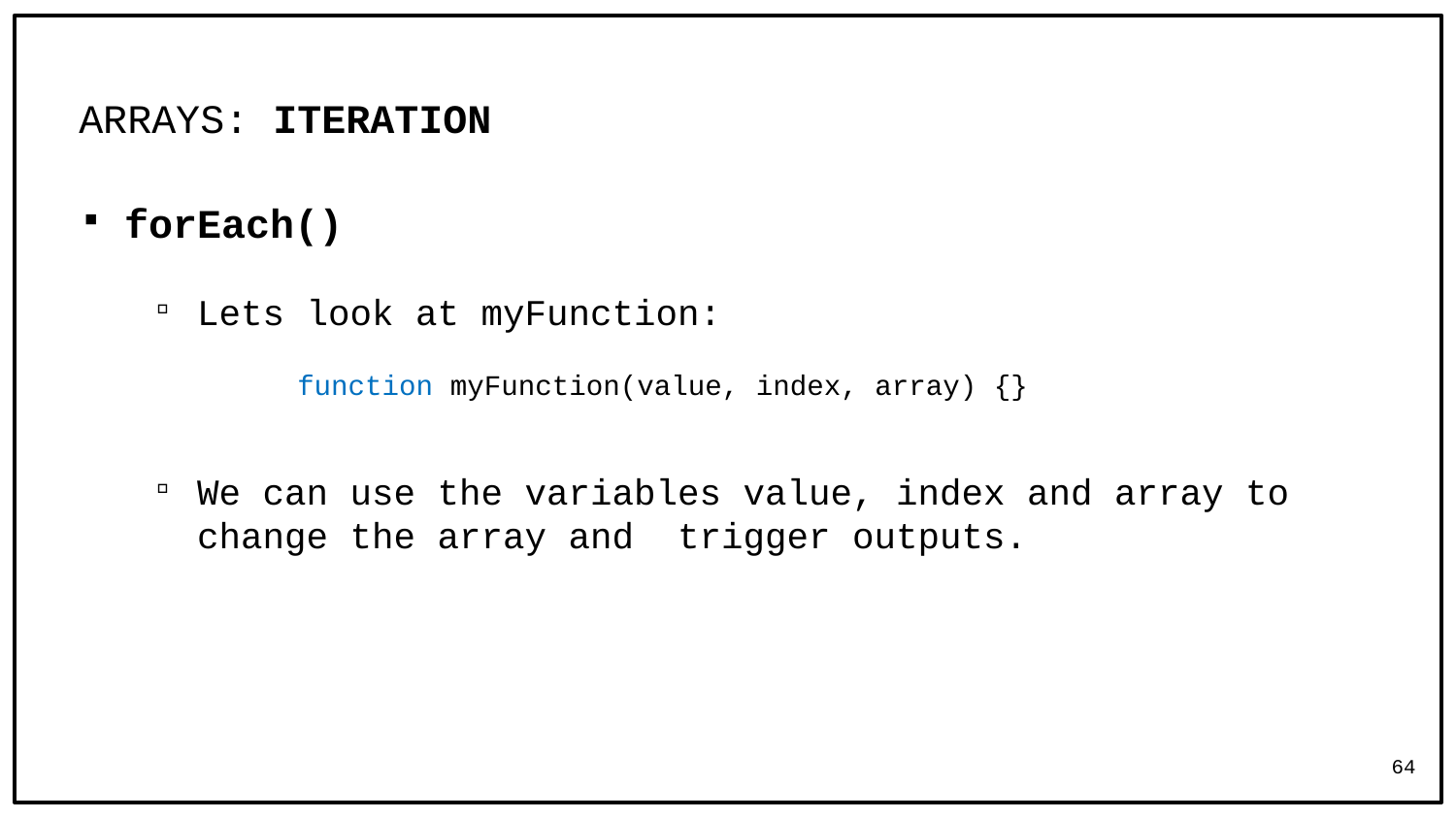

# ARRAYS: ITERATION
forEach()
Lets look at myFunction:

	function myFunction(value, index, array) {}

We can use the variables value, index and array to change the array and  trigger outputs.

64